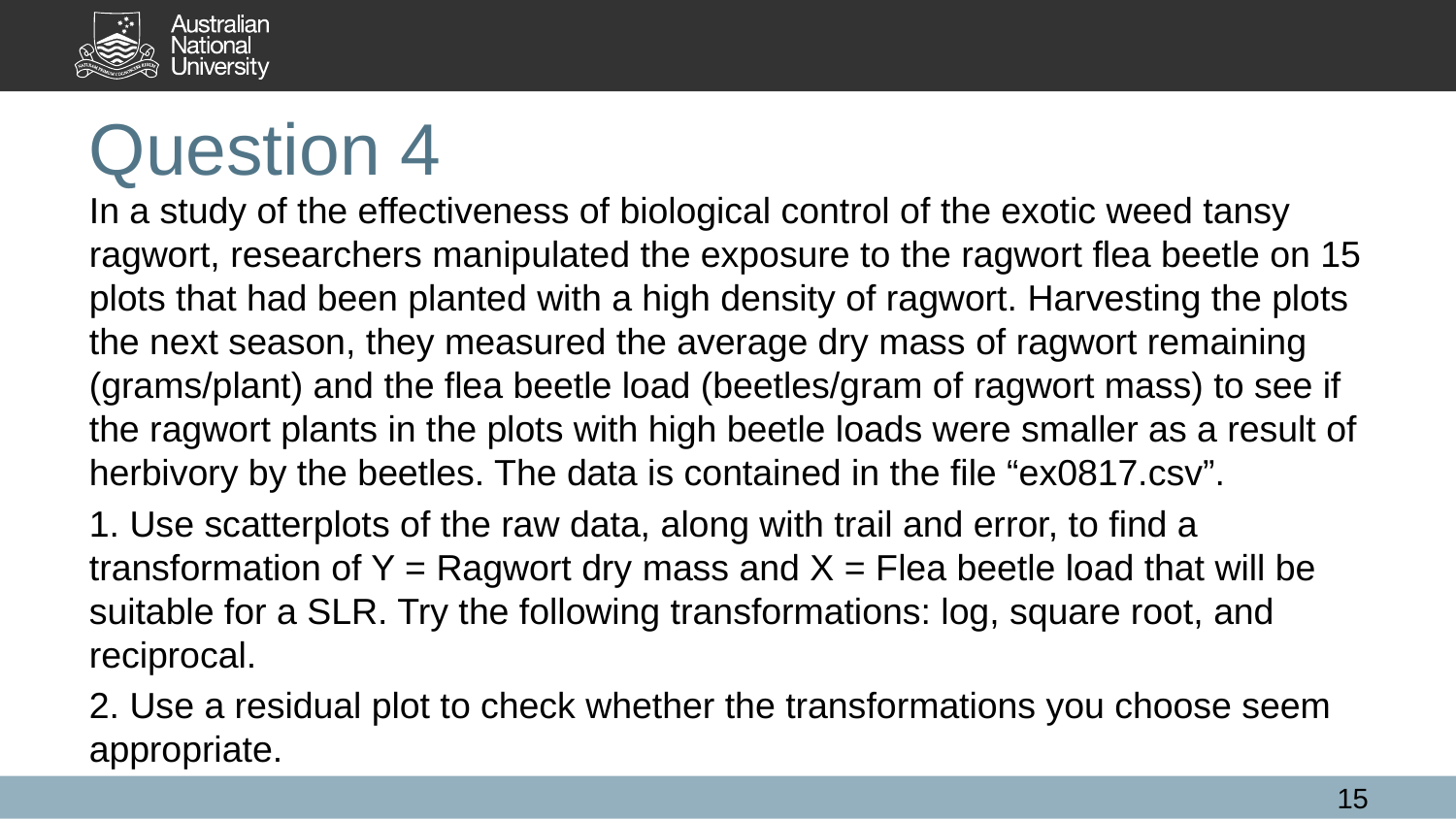

# Question 4
In a study of the effectiveness of biological control of the exotic weed tansy ragwort, researchers manipulated the exposure to the ragwort flea beetle on 15 plots that had been planted with a high density of ragwort. Harvesting the plots the next season, they measured the average dry mass of ragwort remaining (grams/plant) and the flea beetle load (beetles/gram of ragwort mass) to see if the ragwort plants in the plots with high beetle loads were smaller as a result of herbivory by the beetles. The data is contained in the file “ex0817.csv”.
1. Use scatterplots of the raw data, along with trail and error, to find a transformation of Y = Ragwort dry mass and X = Flea beetle load that will be suitable for a SLR. Try the following transformations: log, square root, and reciprocal.
2. Use a residual plot to check whether the transformations you choose seem appropriate.

15